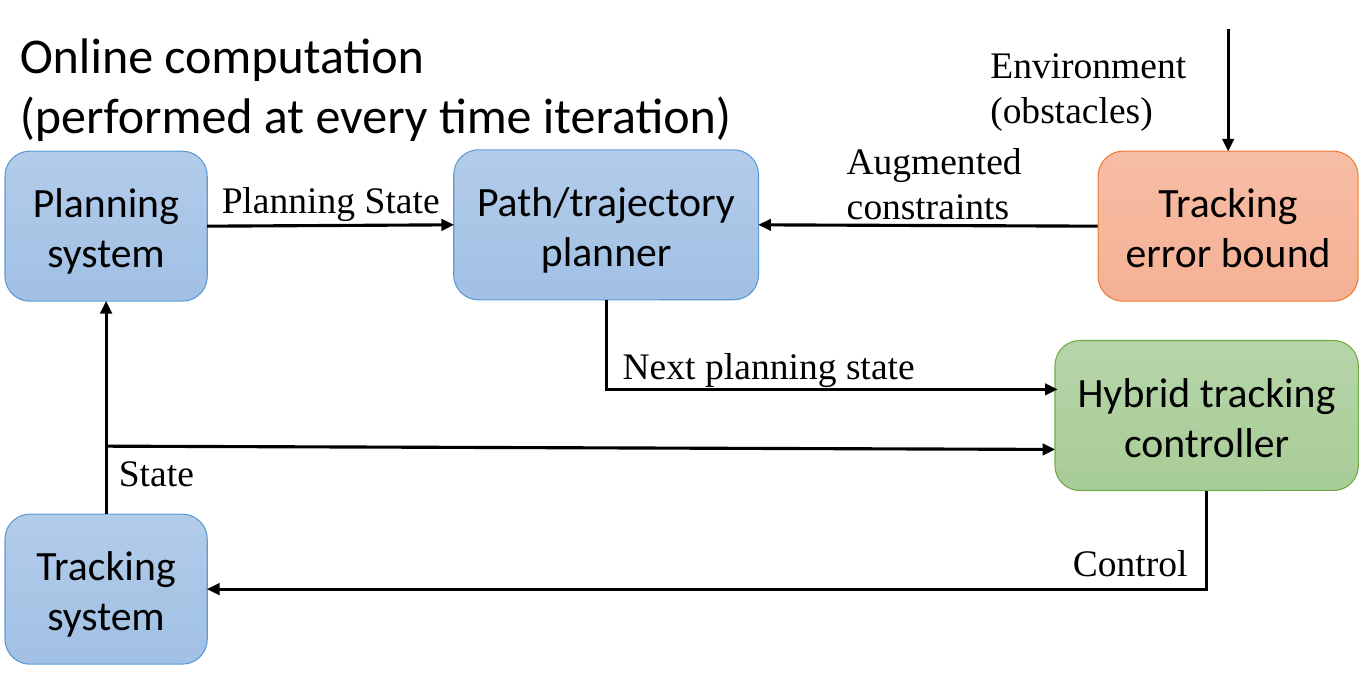

Online computation
(performed at every time iteration)
Environment (obstacles)
Augmented constraints
Path/trajectory planner
Planning system
Planning State
Next planning state
Hybrid tracking controller
State
Tracking system
Control
Tracking error bound